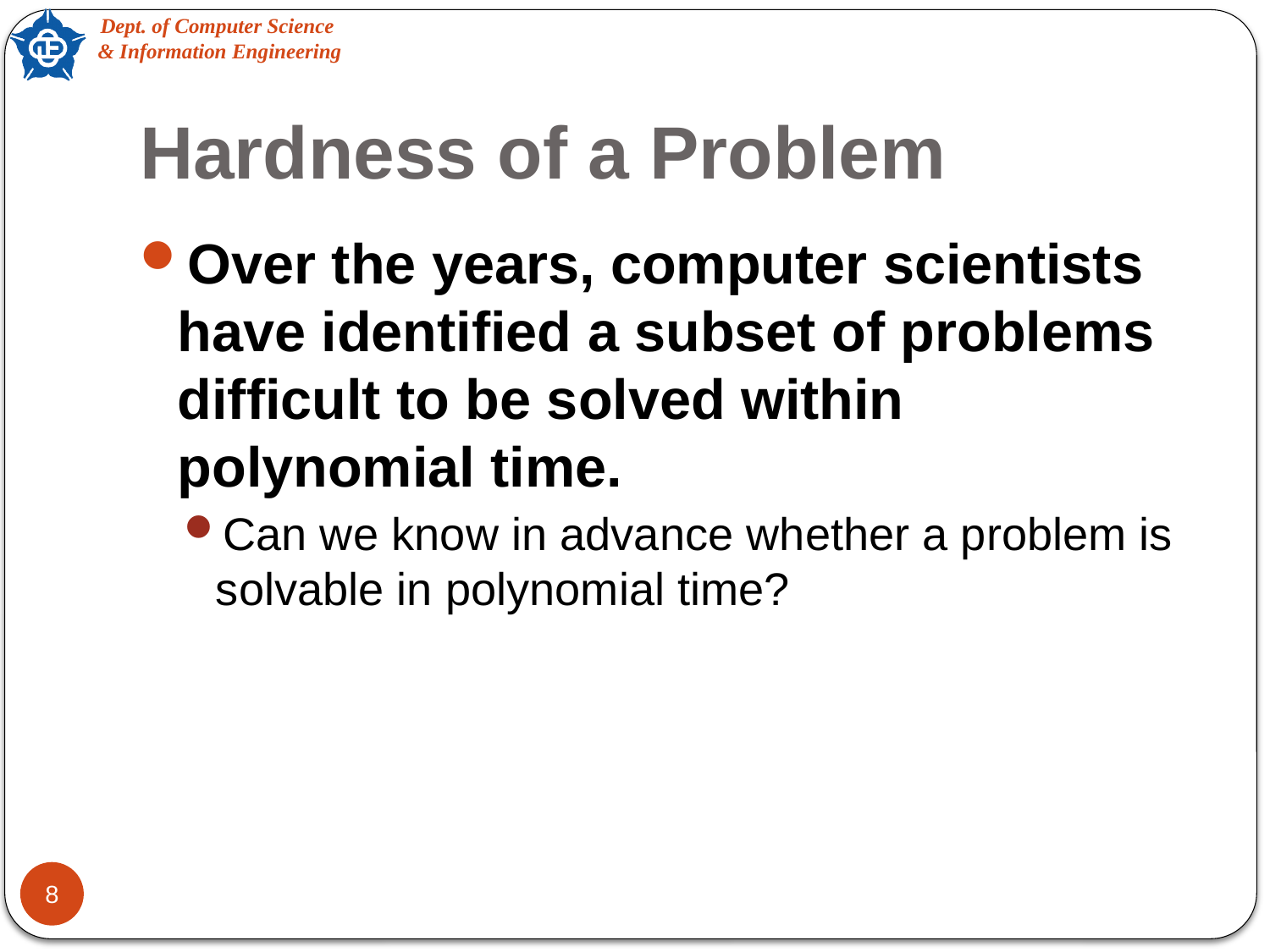

# Hardness of a Problem
Over the years, computer scientists have identified a subset of problems difficult to be solved within polynomial time.
Can we know in advance whether a problem is solvable in polynomial time?
8